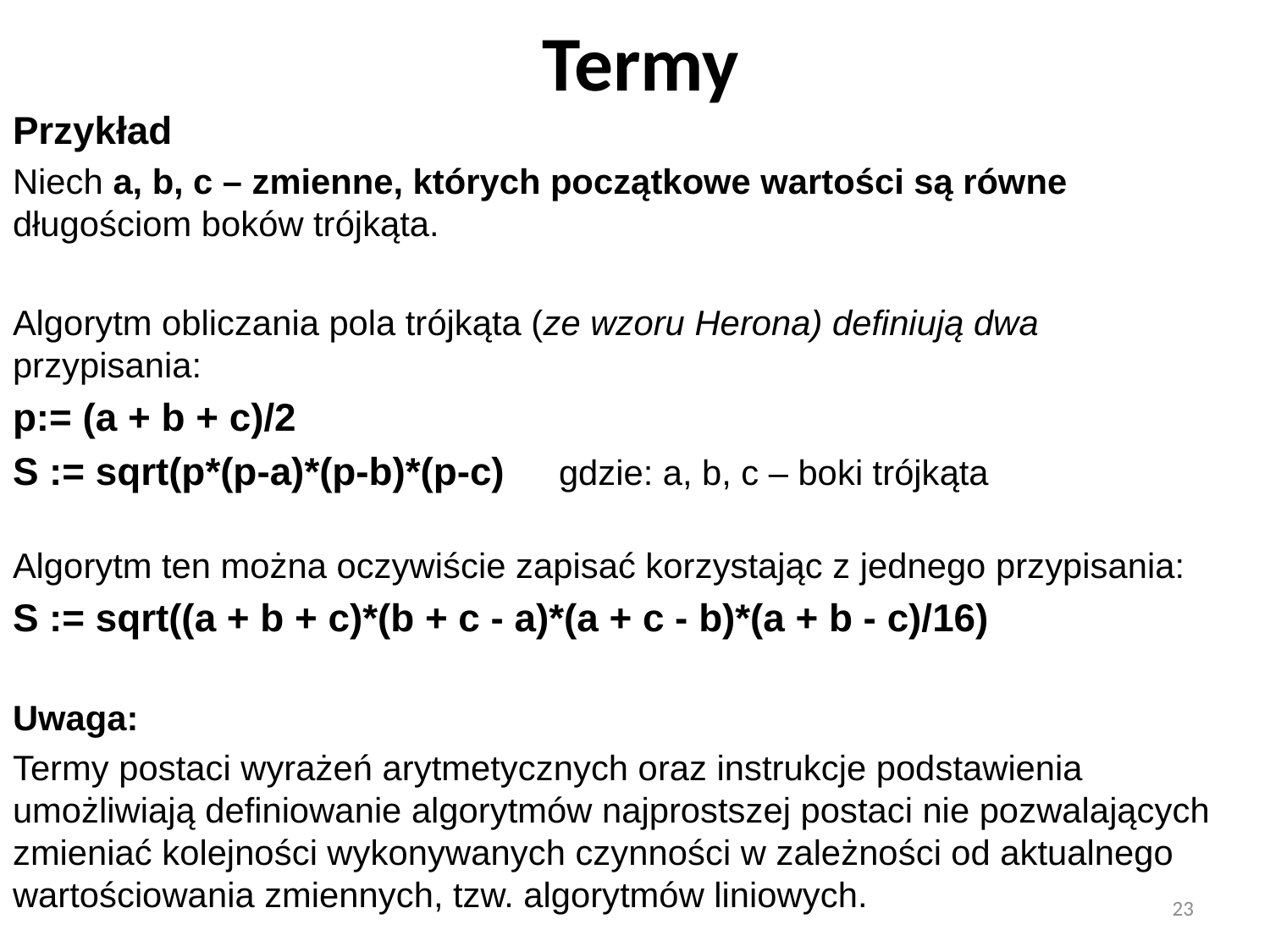

# Termy
Przykład
Niech a, b, c – zmienne, których początkowe wartości są równe długościom boków trójkąta.

Algorytm obliczania pola trójkąta (ze wzoru Herona) definiują dwa przypisania:
p:= (a + b + c)/2
S := sqrt(p*(p-a)*(p-b)*(p-c)     gdzie: a, b, c – boki trójkąta

Algorytm ten można oczywiście zapisać korzystając z jednego przypisania:
S := sqrt((a + b + c)*(b + c - a)*(a + c - b)*(a + b - c)/16)

Uwaga:
Termy postaci wyrażeń arytmetycznych oraz instrukcje podstawienia umożliwiają definiowanie algorytmów najprostszej postaci nie pozwalających zmieniać kolejności wykonywanych czynności w zależności od aktualnego wartościowania zmiennych, tzw. algorytmów liniowych.
23